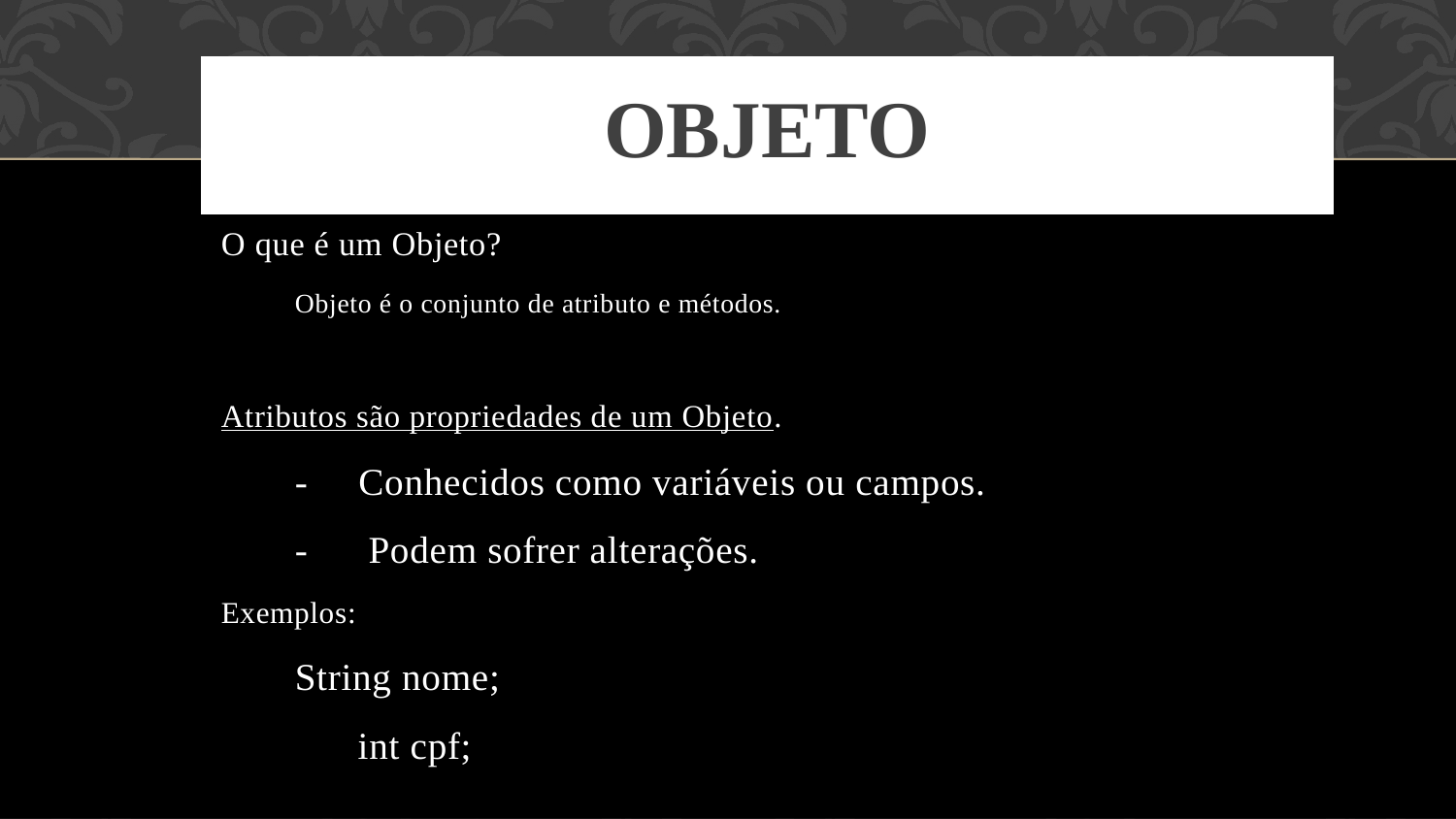

# Objeto
O que é um Objeto?
Objeto é o conjunto de atributo e métodos.

Atributos são propriedades de um Objeto.
-     Conhecidos como variáveis ou campos.
-      Podem sofrer alterações.
Exemplos:
String nome;
	int cpf;